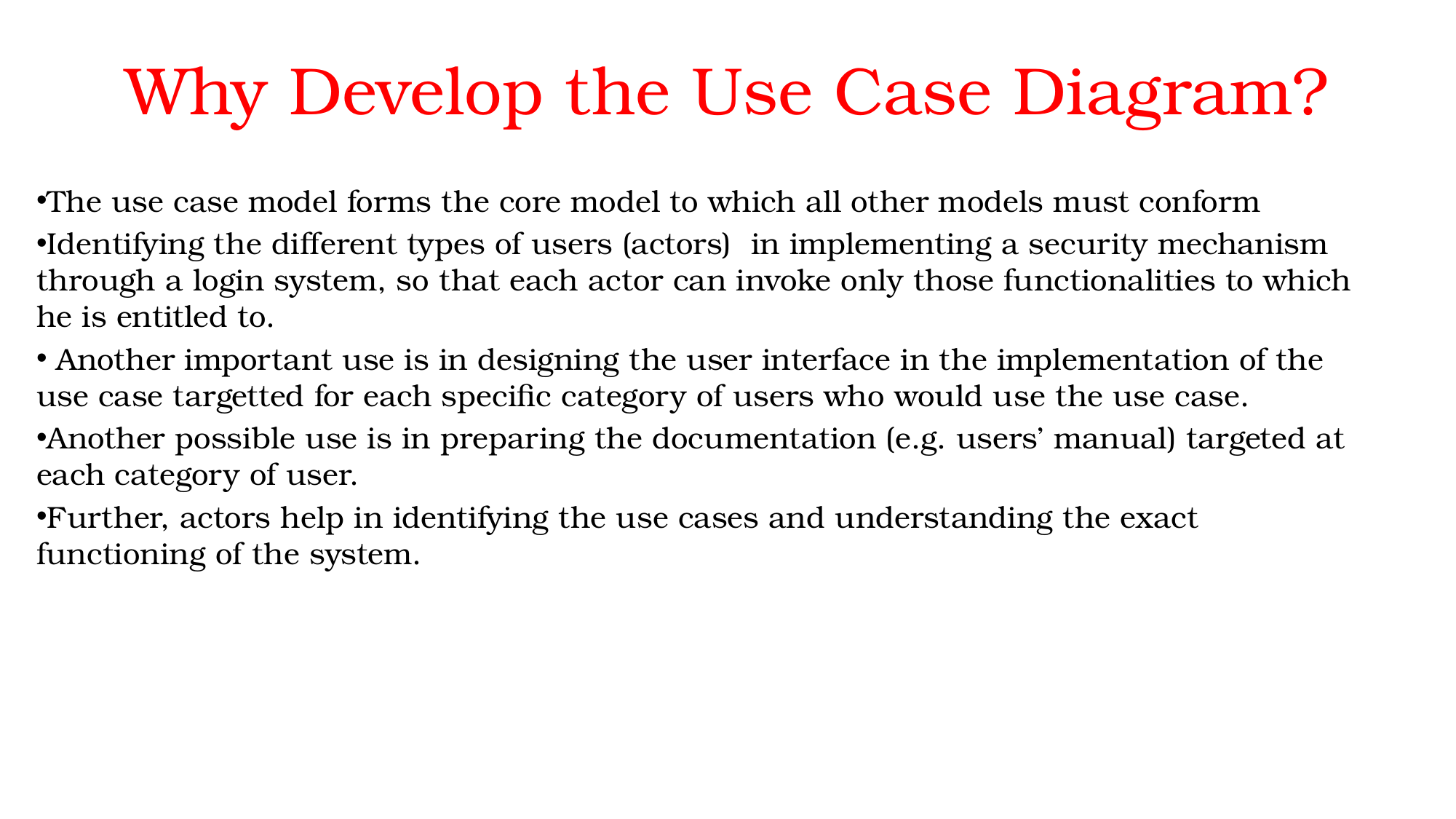

# Why Develop the Use Case Diagram?
The use case model forms the core model to which all other models must conform
Identifying the different types of users (actors)  in implementing a security mechanism through a login system, so that each actor can invoke only those functionalities to which he is entitled to.
 Another important use is in designing the user interface in the implementation of the use case targetted for each specific category of users who would use the use case.
Another possible use is in preparing the documentation (e.g. users’ manual) targeted at each category of user.
Further, actors help in identifying the use cases and understanding the exact functioning of the system.